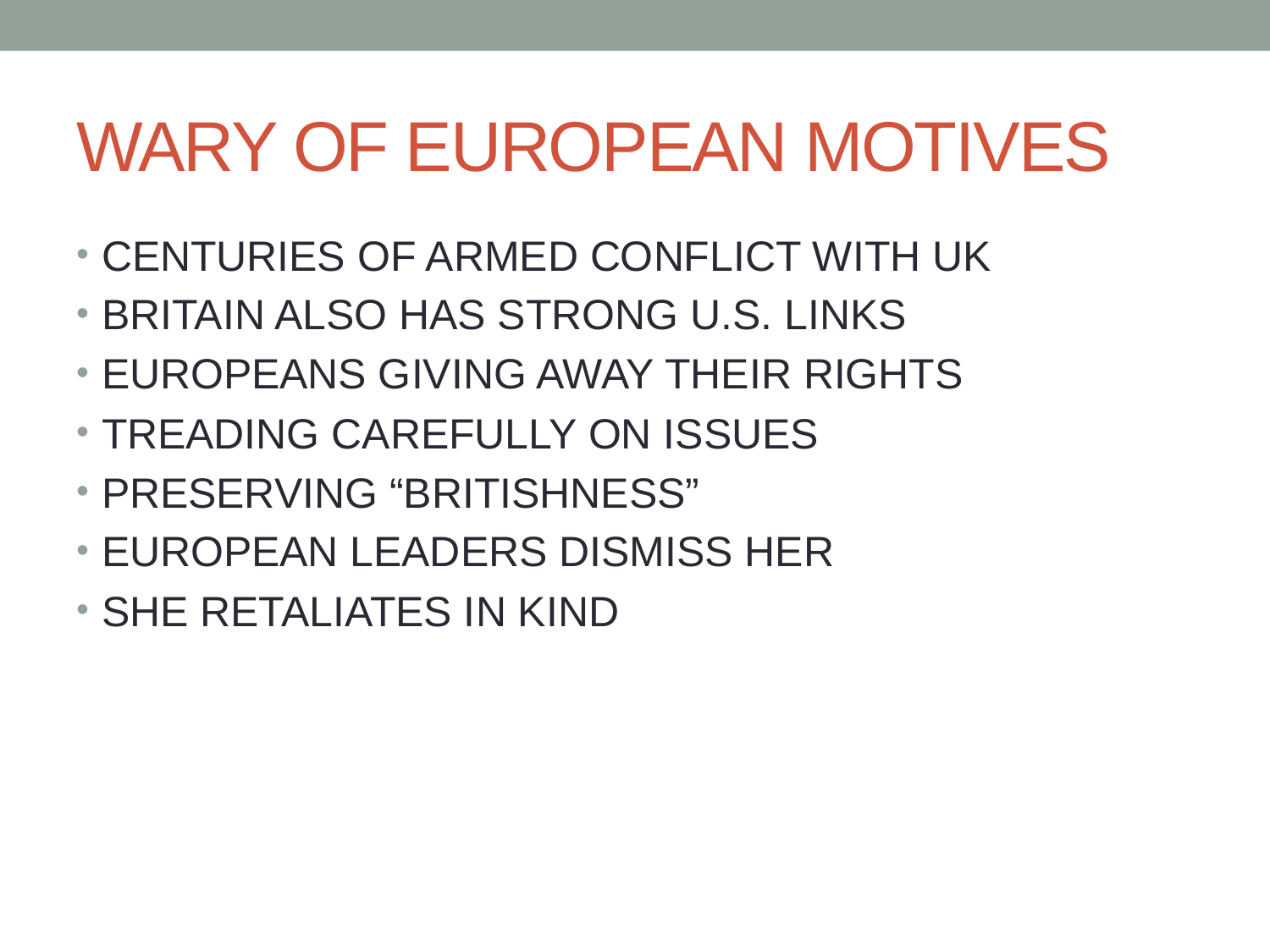

# WARY OF EUROPEAN MOTIVES
CENTURIES OF ARMED CONFLICT WITH UK
BRITAIN ALSO HAS STRONG U.S. LINKS
EUROPEANS GIVING AWAY THEIR RIGHTS
TREADING CAREFULLY ON ISSUES
PRESERVING “BRITISHNESS”
EUROPEAN LEADERS DISMISS HER
SHE RETALIATES IN KIND